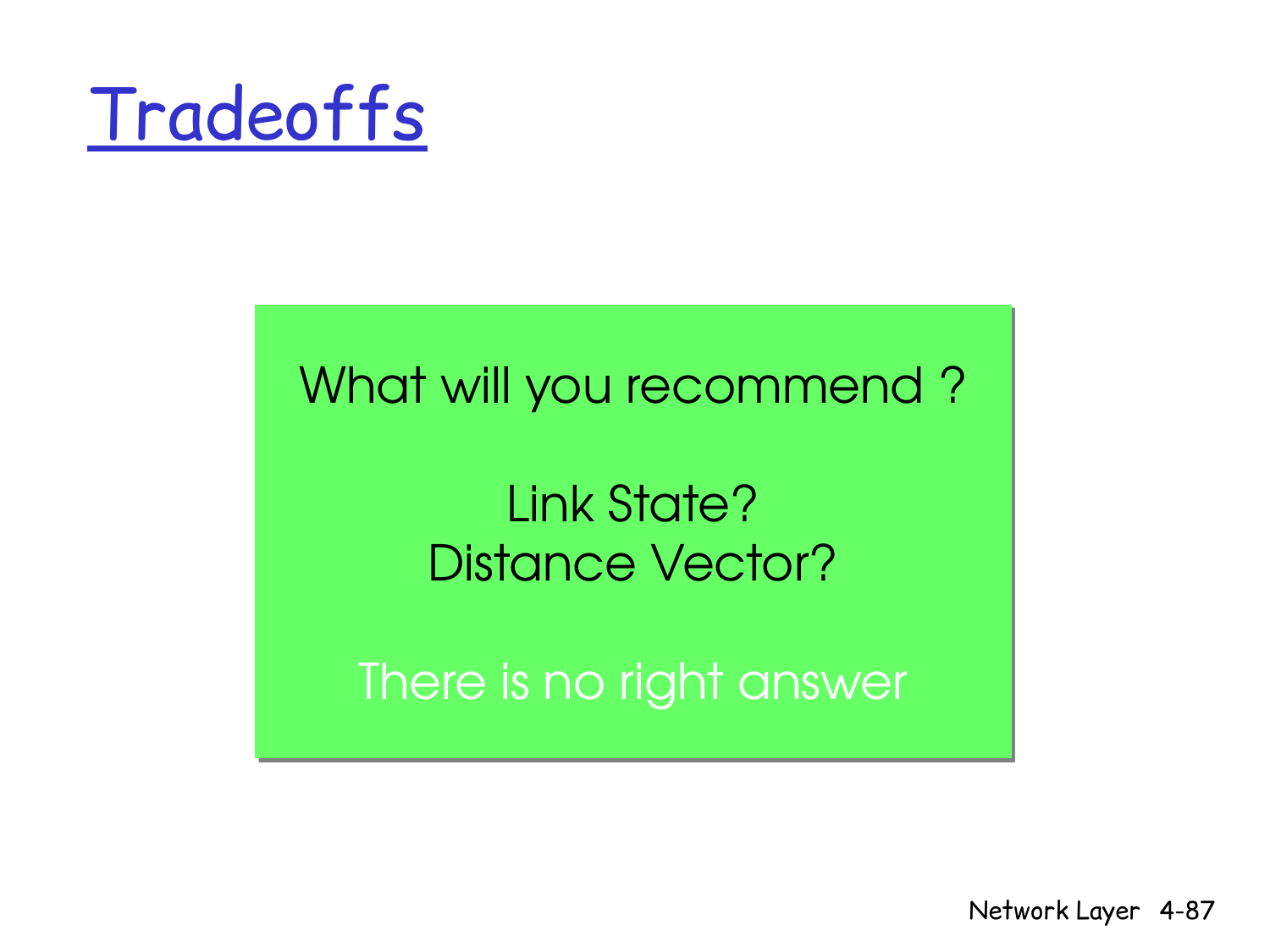

# Tradeoffs
What will you recommend ?

Link State?
Distance Vector?

There is no right answer
Network Layer
4-87